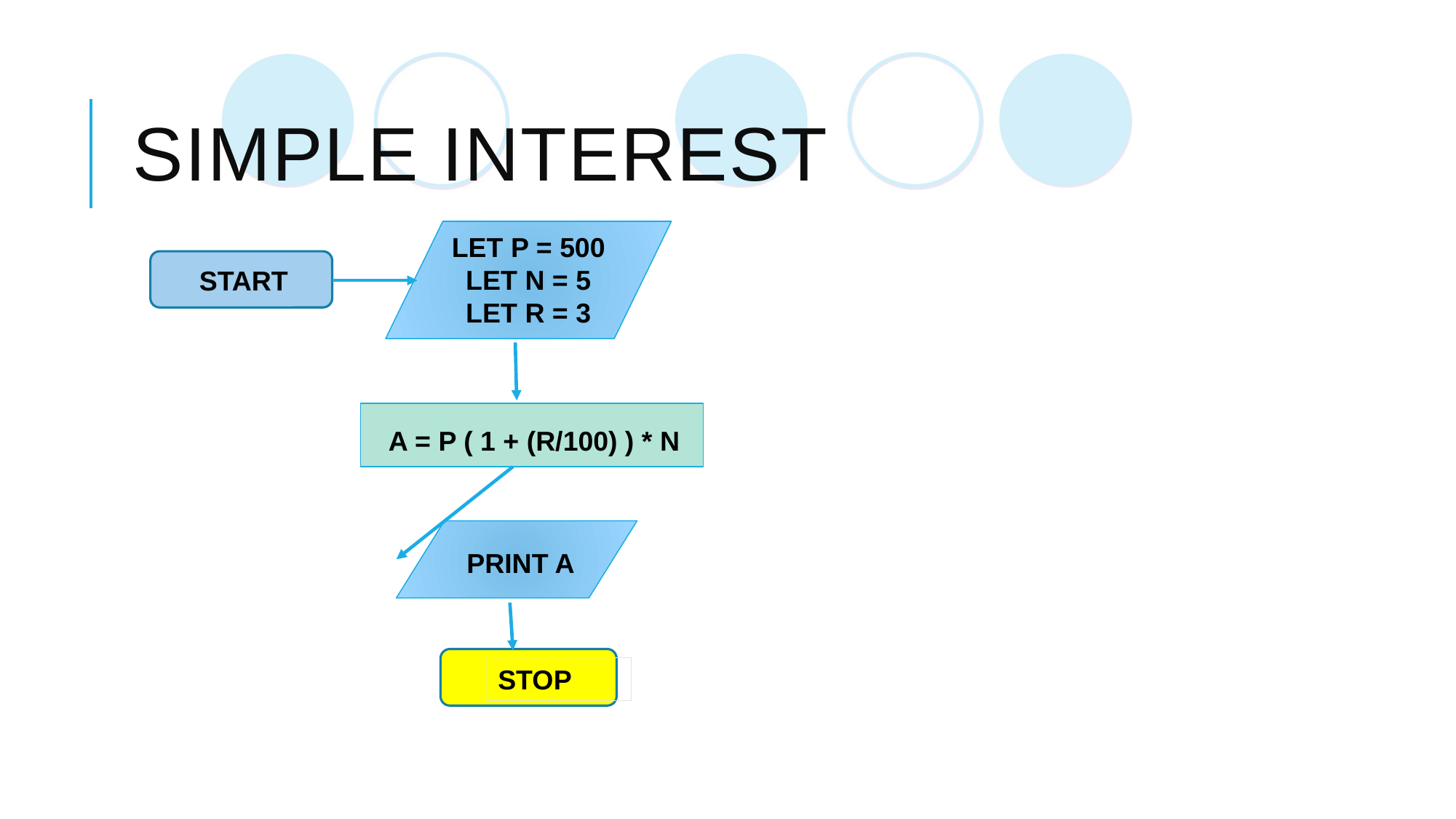

# Simple Interest

LET P = 500
LET N = 5
LET R = 3

START

A = P ( 1 + (R/100) ) * N

PRINT A

STOP